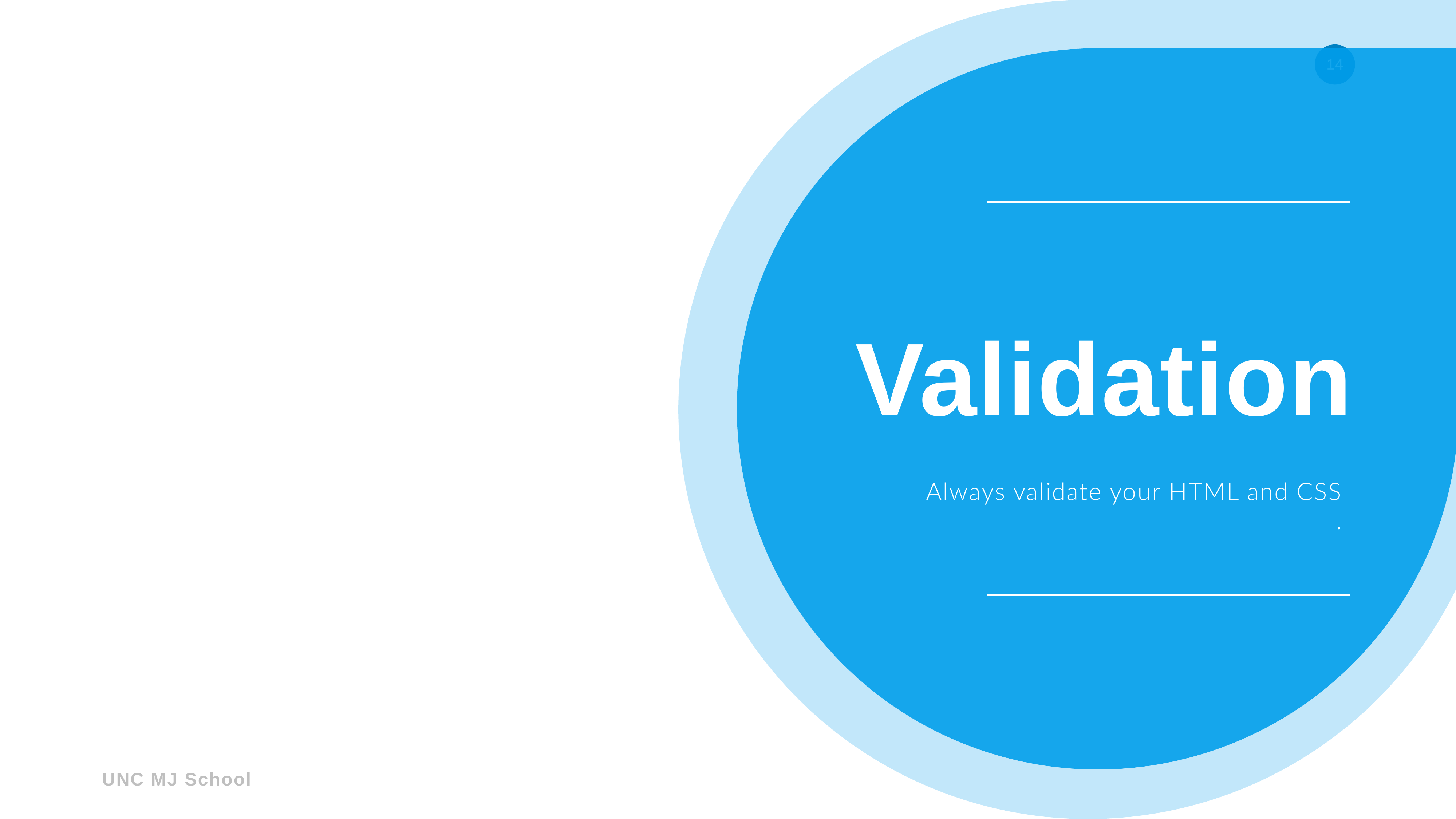

Validation
Always validate your HTML and CSS
.